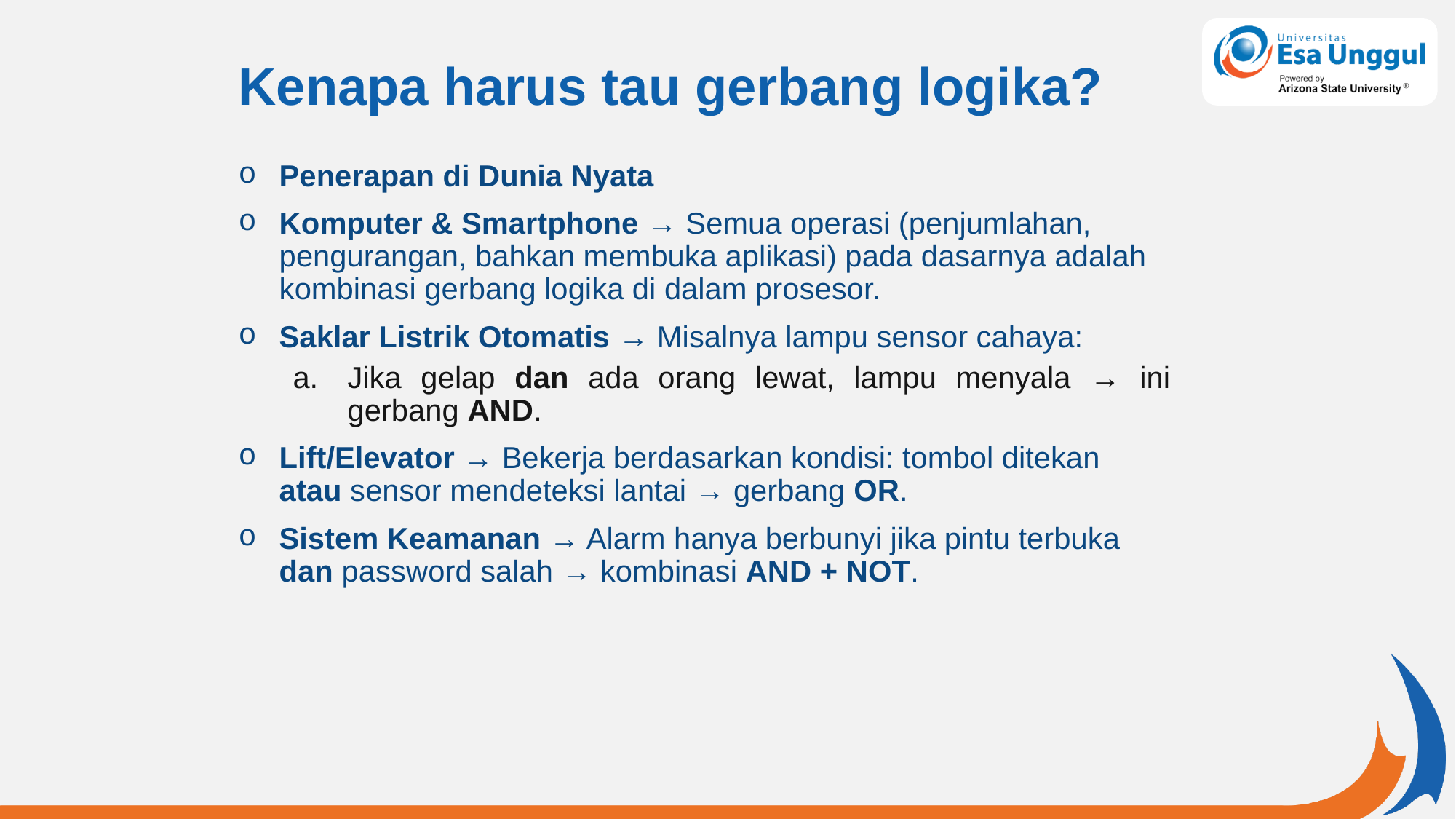

# Kenapa harus tau gerbang logika?
Penerapan di Dunia Nyata
Komputer & Smartphone → Semua operasi (penjumlahan, pengurangan, bahkan membuka aplikasi) pada dasarnya adalah kombinasi gerbang logika di dalam prosesor.
Saklar Listrik Otomatis → Misalnya lampu sensor cahaya:
Jika gelap dan ada orang lewat, lampu menyala → ini gerbang AND.
Lift/Elevator → Bekerja berdasarkan kondisi: tombol ditekan atau sensor mendeteksi lantai → gerbang OR.
Sistem Keamanan → Alarm hanya berbunyi jika pintu terbuka dan password salah → kombinasi AND + NOT.